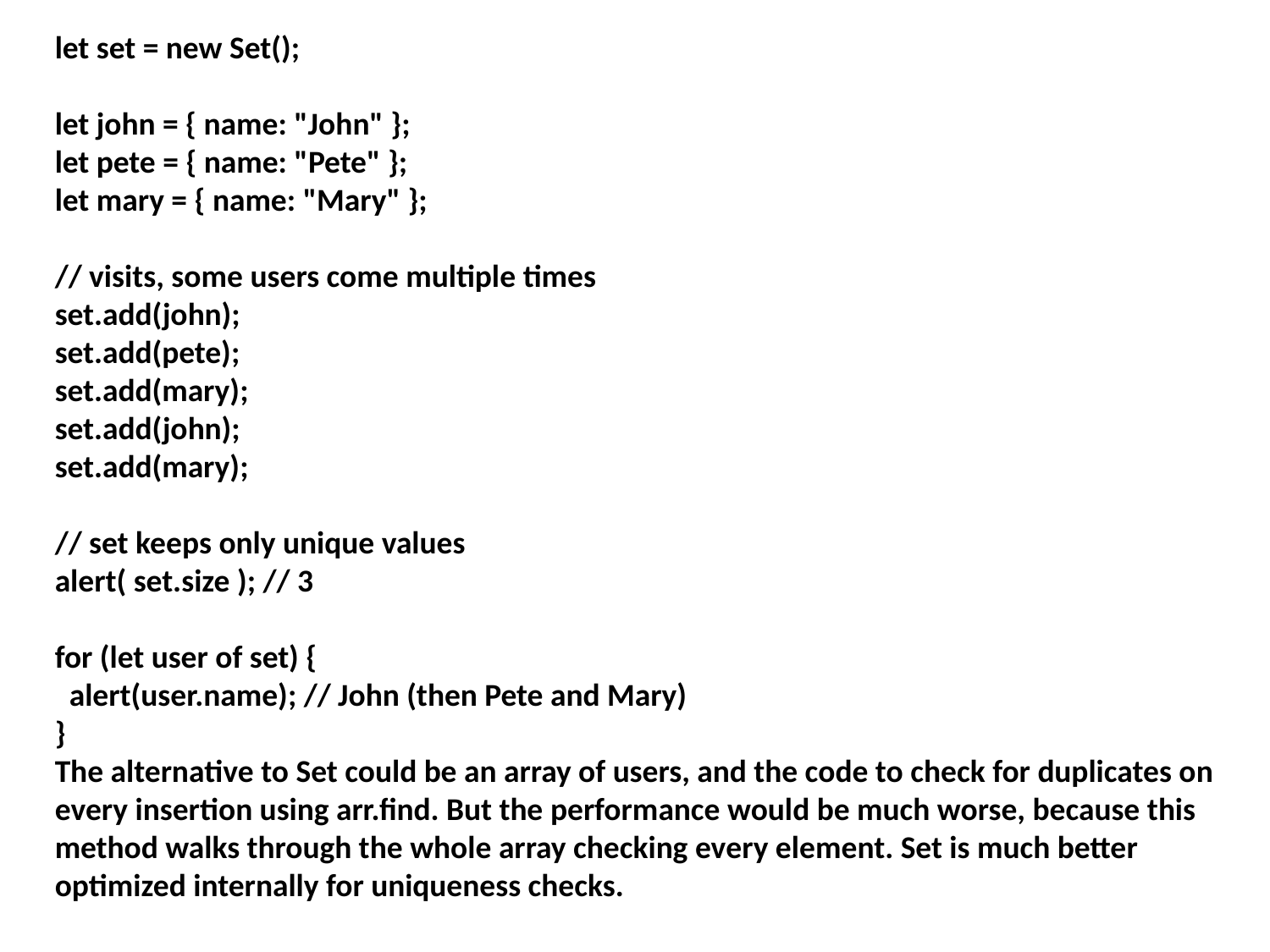

let set = new Set();

let john = { name: "John" };
let pete = { name: "Pete" };
let mary = { name: "Mary" };

// visits, some users come multiple times
set.add(john);
set.add(pete);
set.add(mary);
set.add(john);
set.add(mary);

// set keeps only unique values
alert( set.size ); // 3

for (let user of set) {
  alert(user.name); // John (then Pete and Mary)
}
The alternative to Set could be an array of users, and the code to check for duplicates on every insertion using arr.find. But the performance would be much worse, because this method walks through the whole array checking every element. Set is much better optimized internally for uniqueness checks.